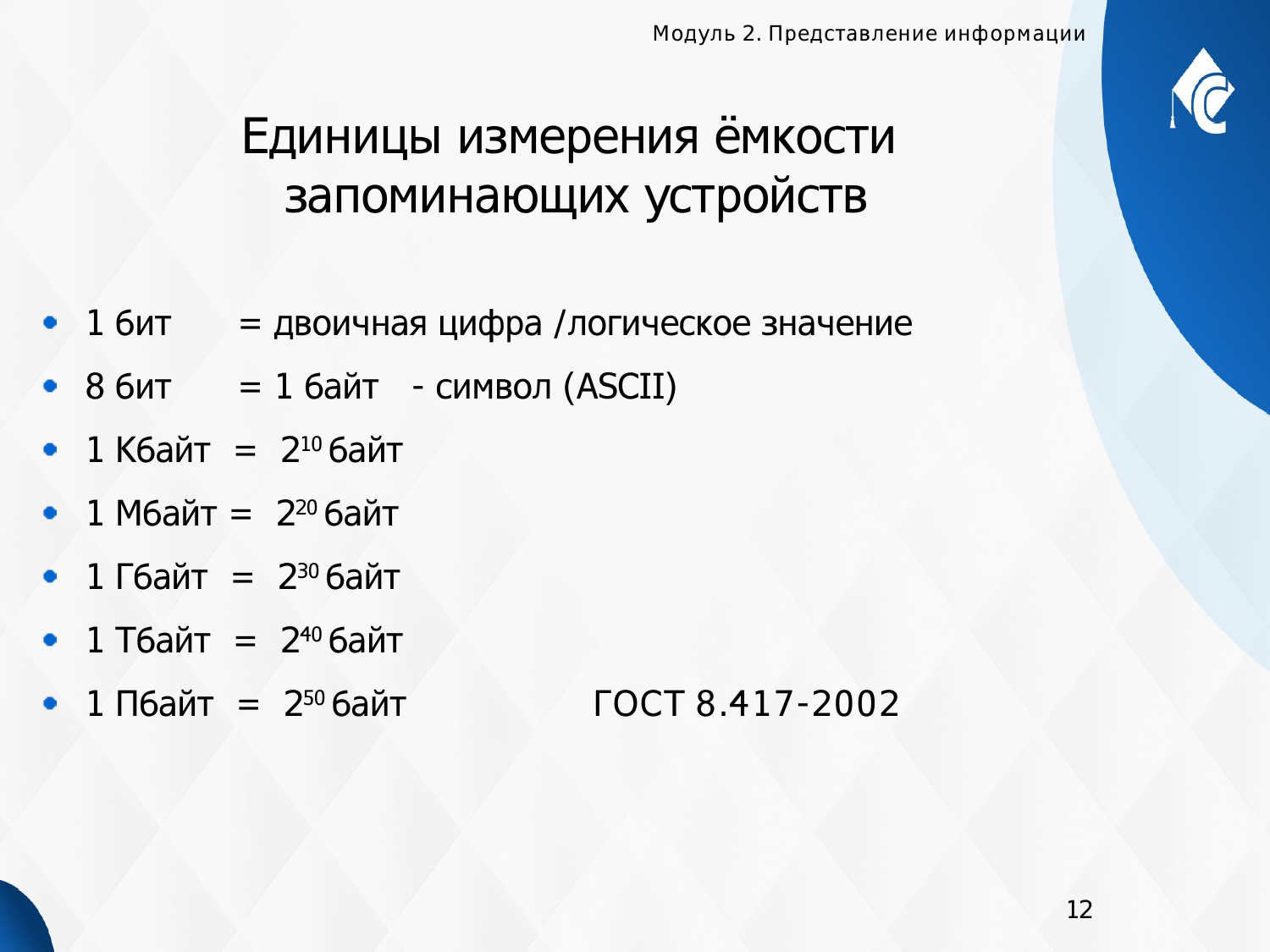

Модуль 2. Представление информации
# Единицы измерения ёмкости запоминающих устройств
1 бит      = двоичная цифра /логическое значение
8 бит      = 1 байт   - символ (ASCII)
1 Кбайт  =  210 байт
1 Мбайт =  220 байт
1 Гбайт  =  230 байт
1 Тбайт  =  240 байт
1 Пбайт  =  250 байт 		ГОСТ 8.417-2002
12